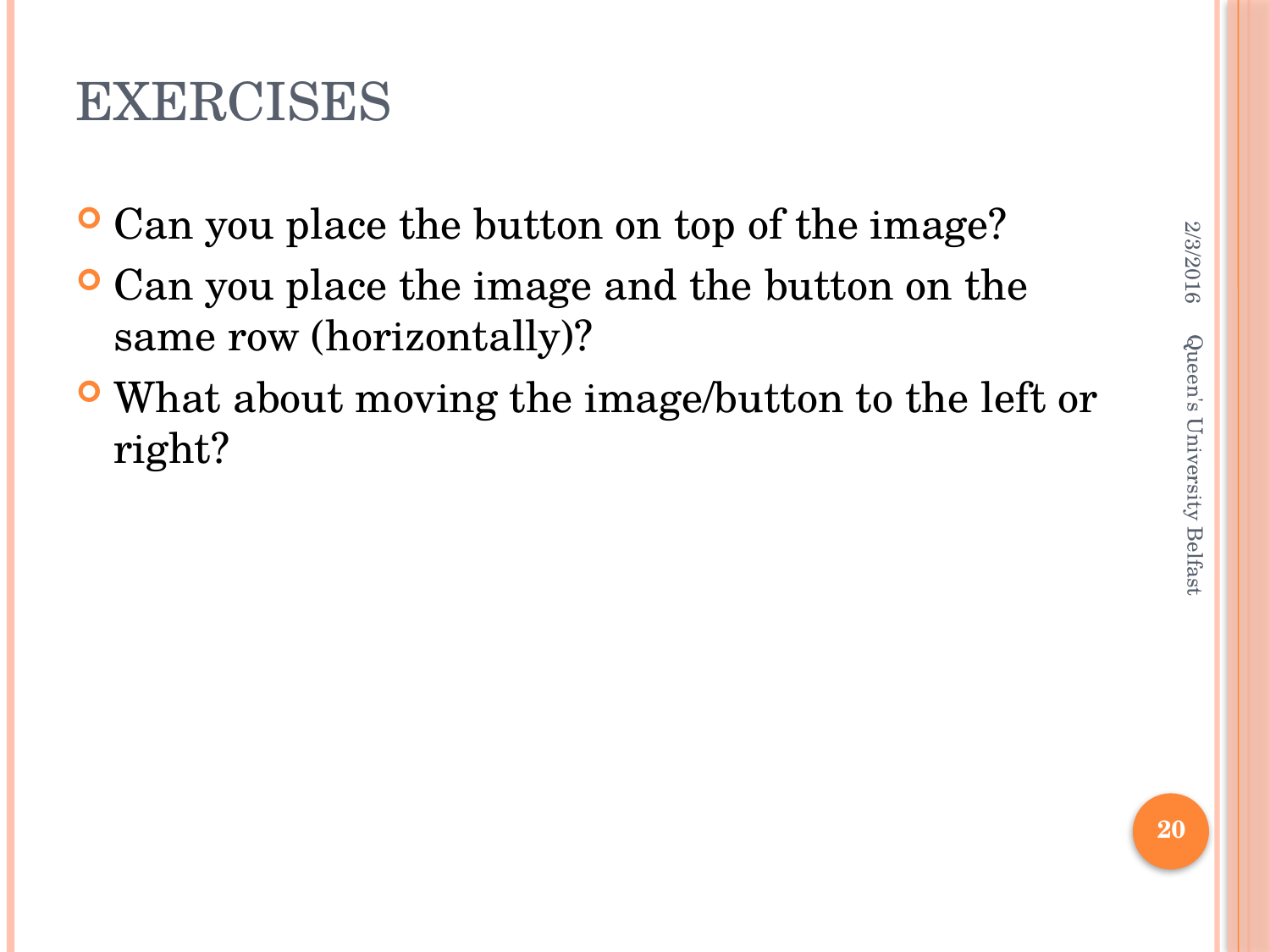

# Exercises
2/3/2016
Can you place the button on top of the image?
Can you place the image and the button on the same row (horizontally)?
What about moving the image/button to the left or right?

Queen's University Belfast
20